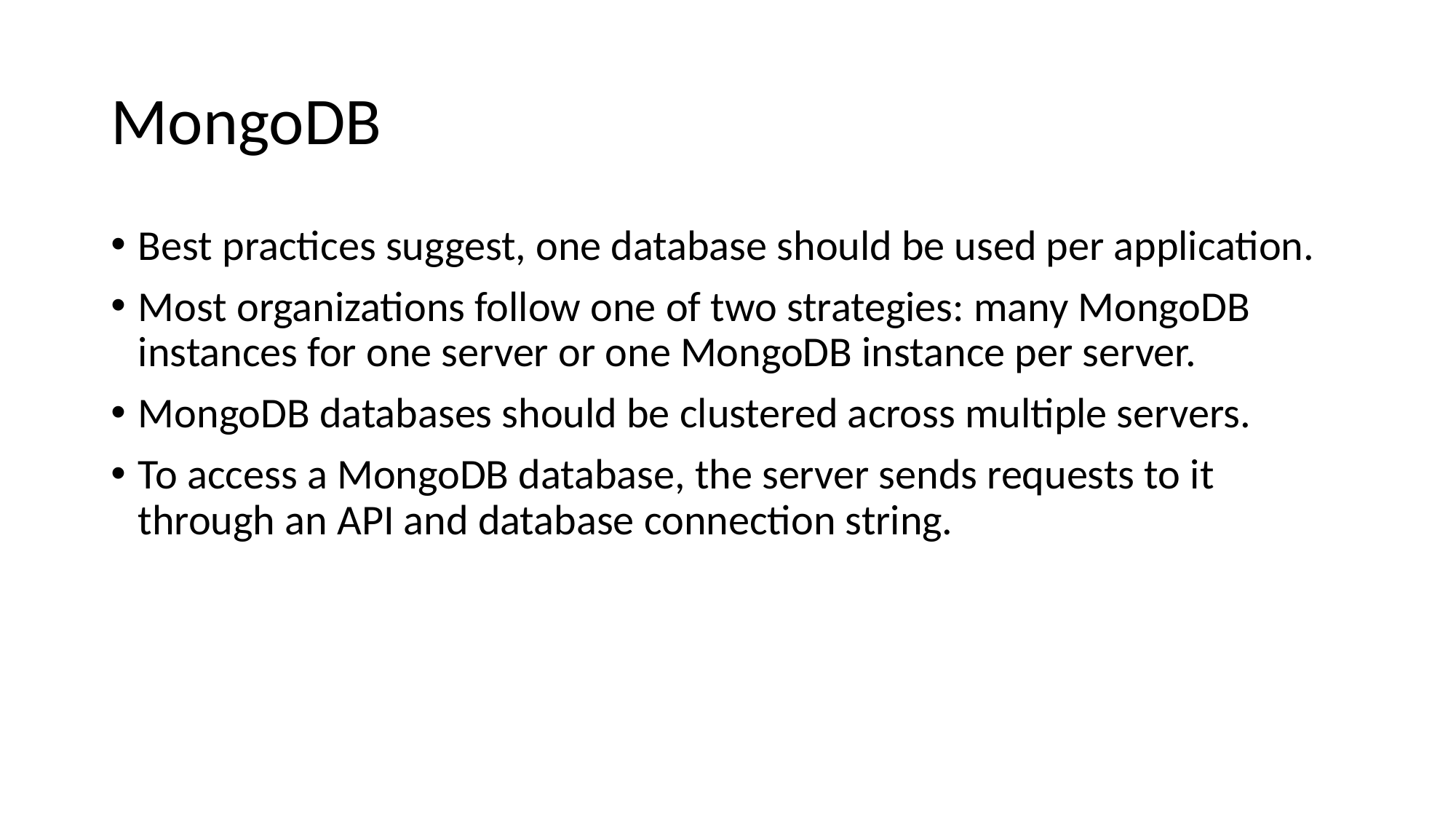

# MongoDB
Best practices suggest, one database should be used per application.
Most organizations follow one of two strategies: many MongoDB instances for one server or one MongoDB instance per server.
MongoDB databases should be clustered across multiple servers.
To access a MongoDB database, the server sends requests to it through an API and database connection string.